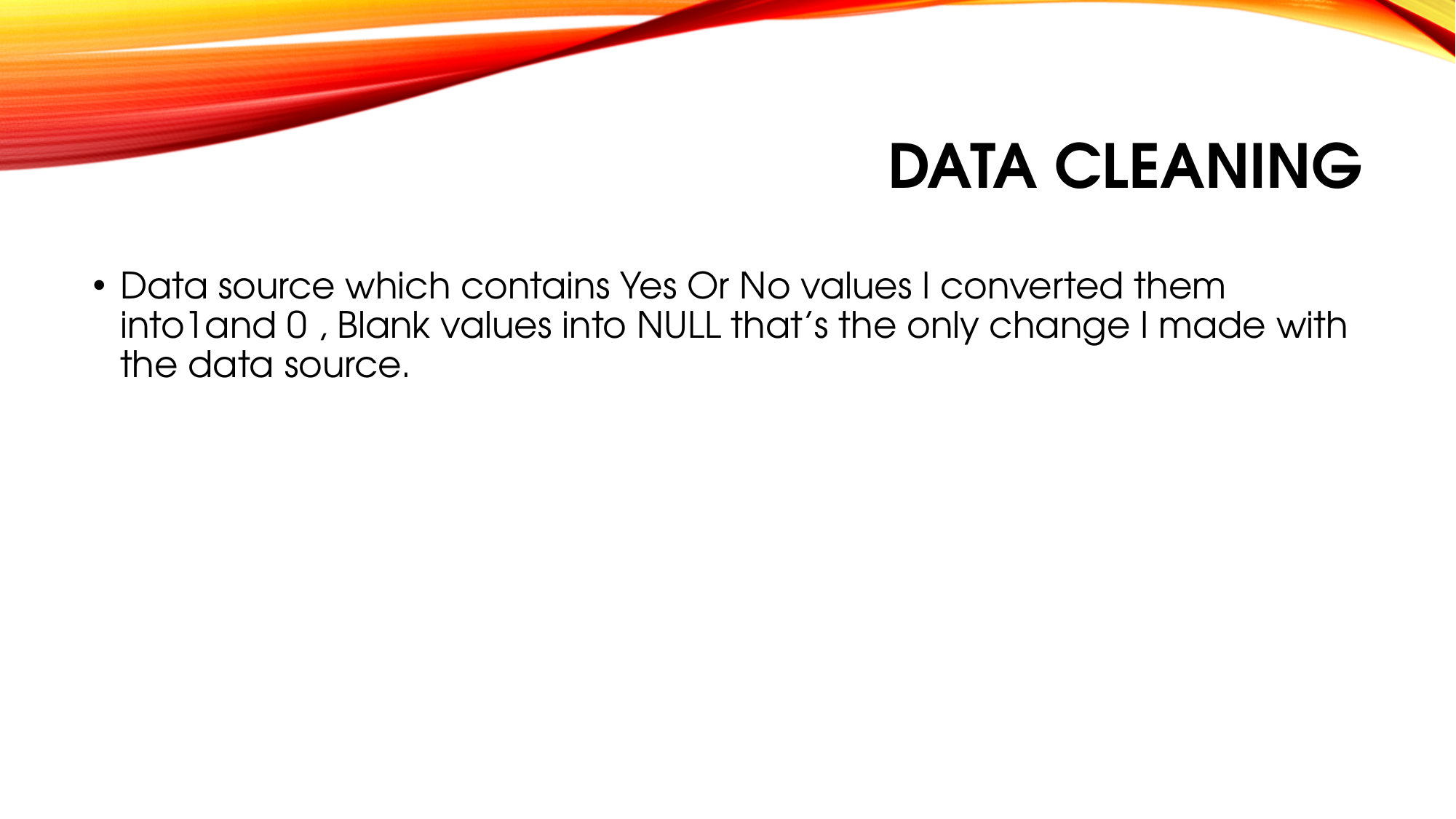

# Data Cleaning
Data source which contains Yes Or No values I converted them into1and 0 , Blank values into NULL that’s the only change I made with the data source.